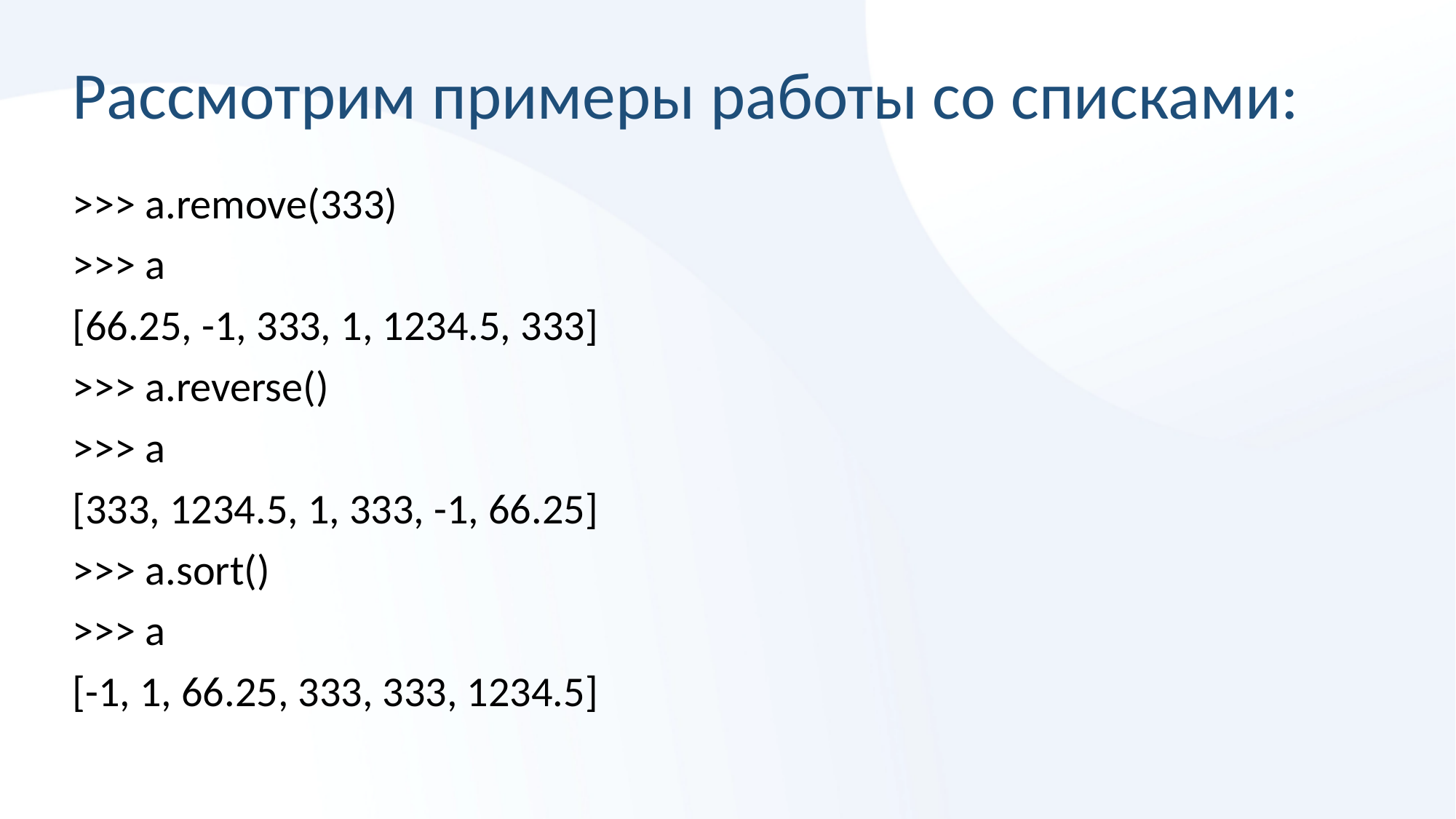

# Рассмотрим примеры работы со списками:
>>> a.remove(333)
>>> a
[66.25, -1, 333, 1, 1234.5, 333]
>>> a.reverse()
>>> a
[333, 1234.5, 1, 333, -1, 66.25]
>>> a.sort()
>>> a
[-1, 1, 66.25, 333, 333, 1234.5]